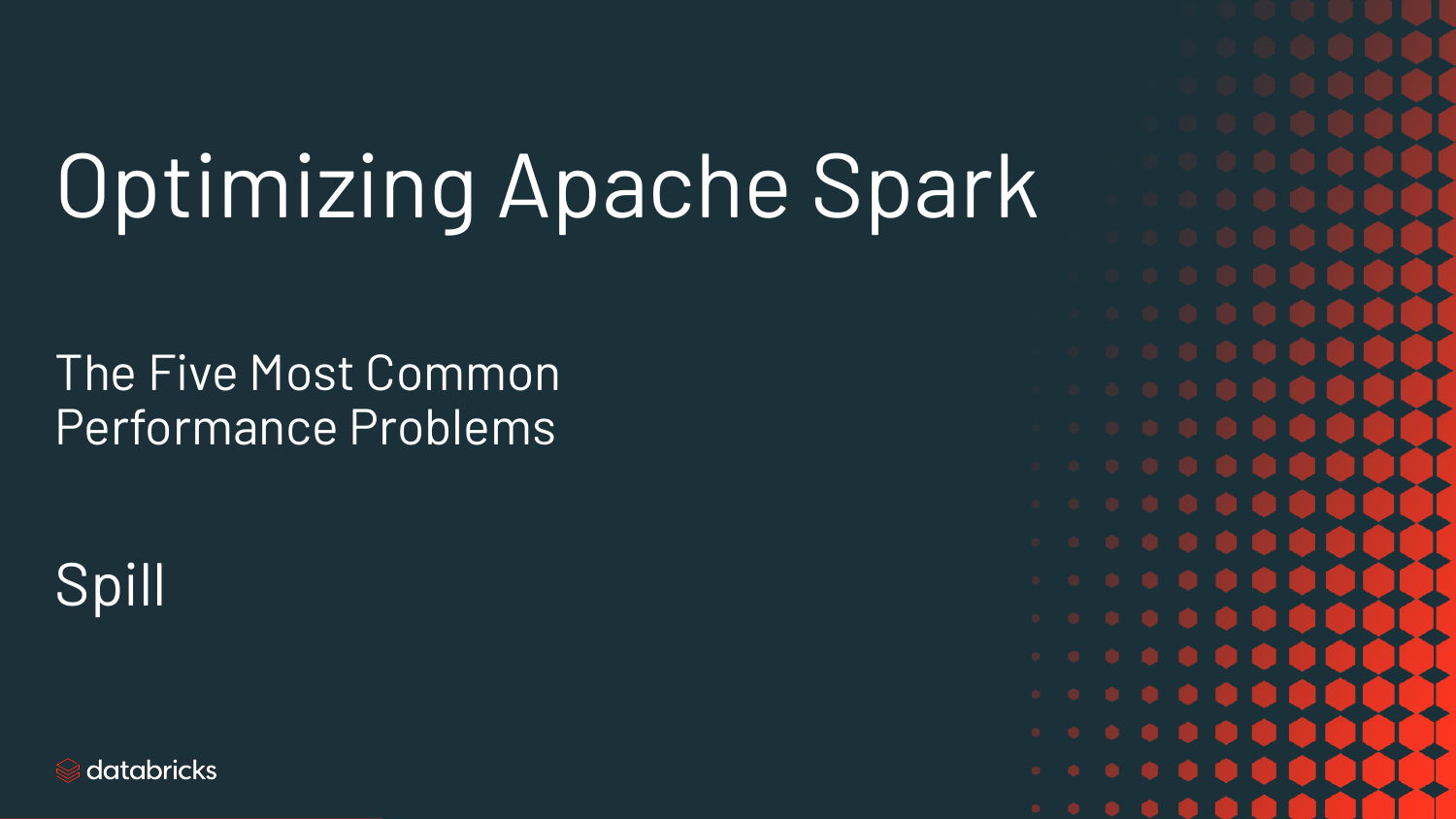

# Optimizing Apache Spark
The Five Most Common
Performance Problems

Spill